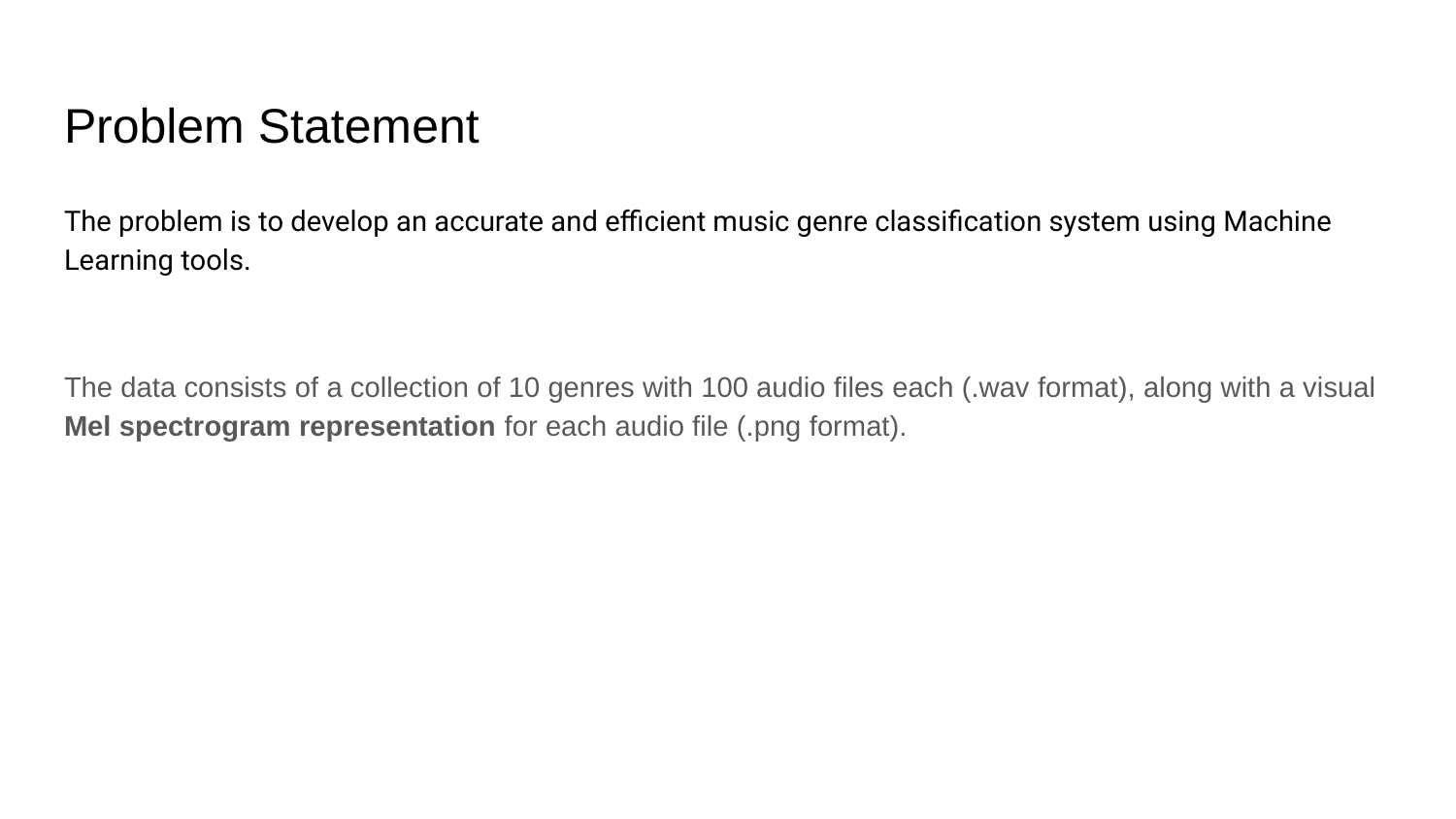

# Problem Statement

The problem is to develop an accurate and efficient music genre classification system using Machine Learning tools.

The data consists of a collection of 10 genres with 100 audio files each (.wav format), along with a visual Mel spectrogram representation for each audio file (.png format).